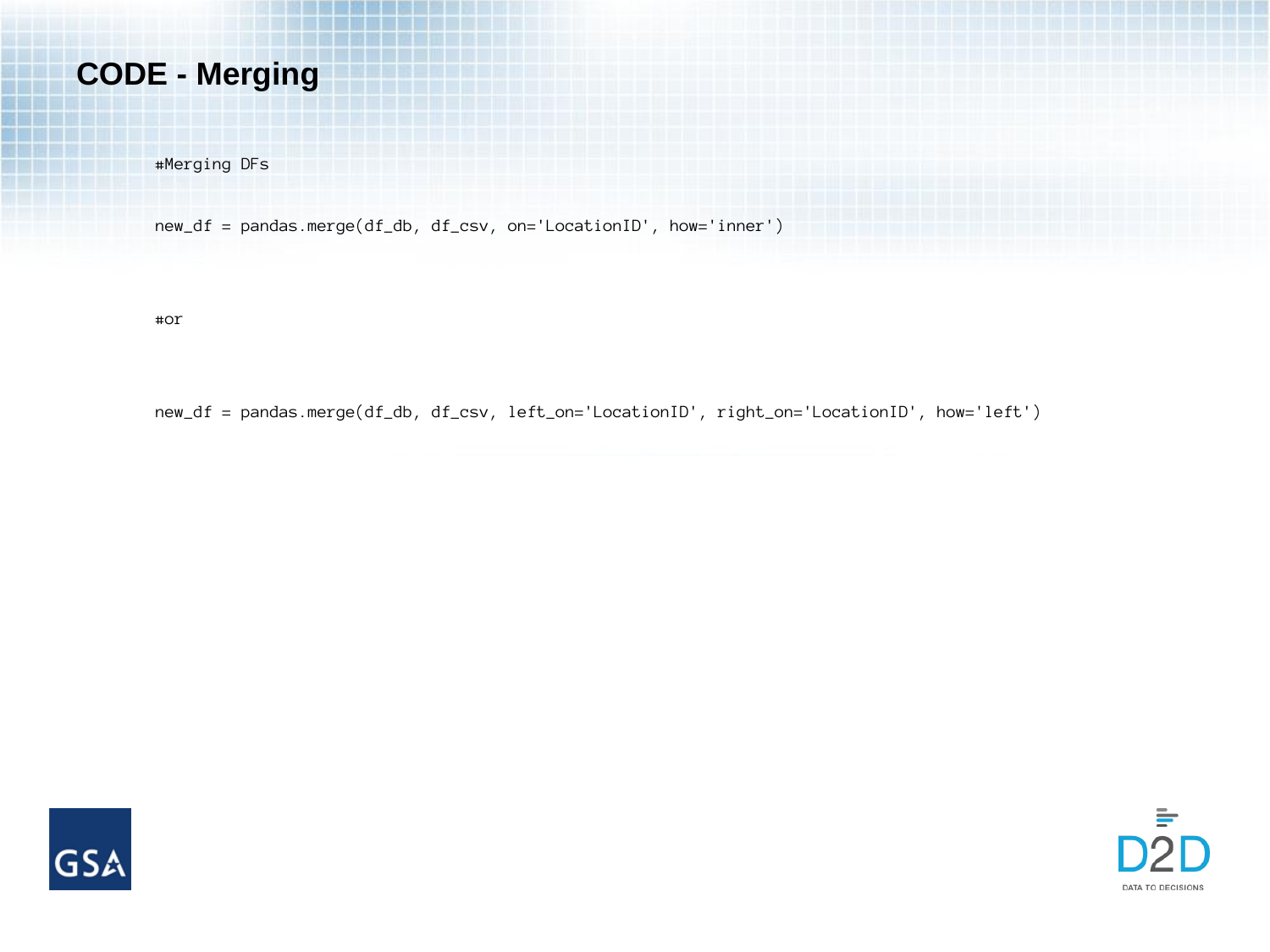

# CODE - Merging
#Merging DFs

new_df = pandas.merge(df_db, df_csv, on='LocationID', how='inner')

#or

new_df = pandas.merge(df_db, df_csv, left_on='LocationID', right_on='LocationID', how='left')